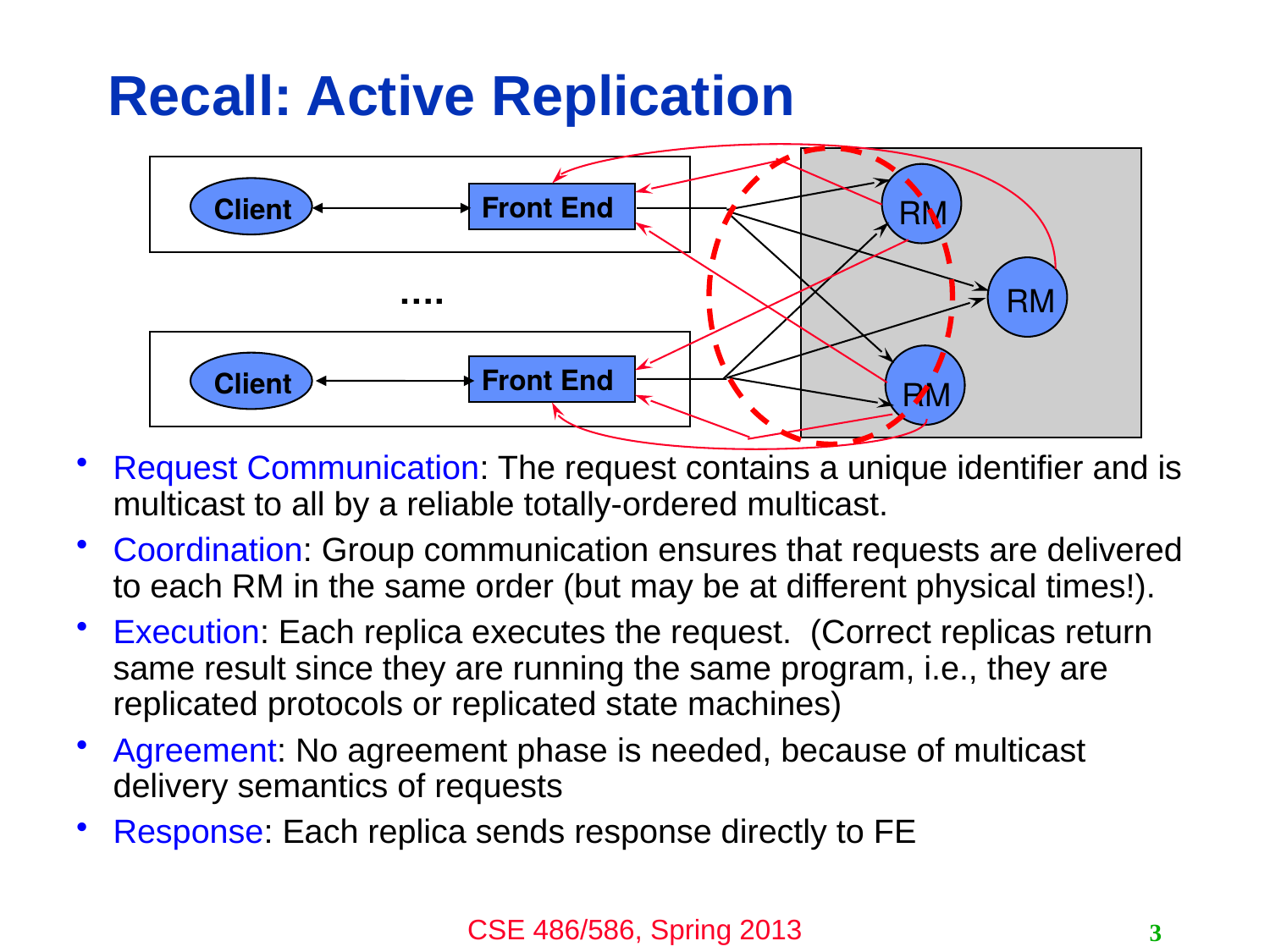

# Recall: Active Replication

Front End
Client
RM

….
RM

Front End
Client
RM

Request Communication: The request contains a unique identifier and is multicast to all by a reliable totally-ordered multicast.
Coordination: Group communication ensures that requests are delivered to each RM in the same order (but may be at different physical times!).
Execution: Each replica executes the request.  (Correct replicas return same result since they are running the same program, i.e., they are replicated protocols or replicated state machines)
Agreement: No agreement phase is needed, because of multicast delivery semantics of requests
Response: Each replica sends response directly to FE
3